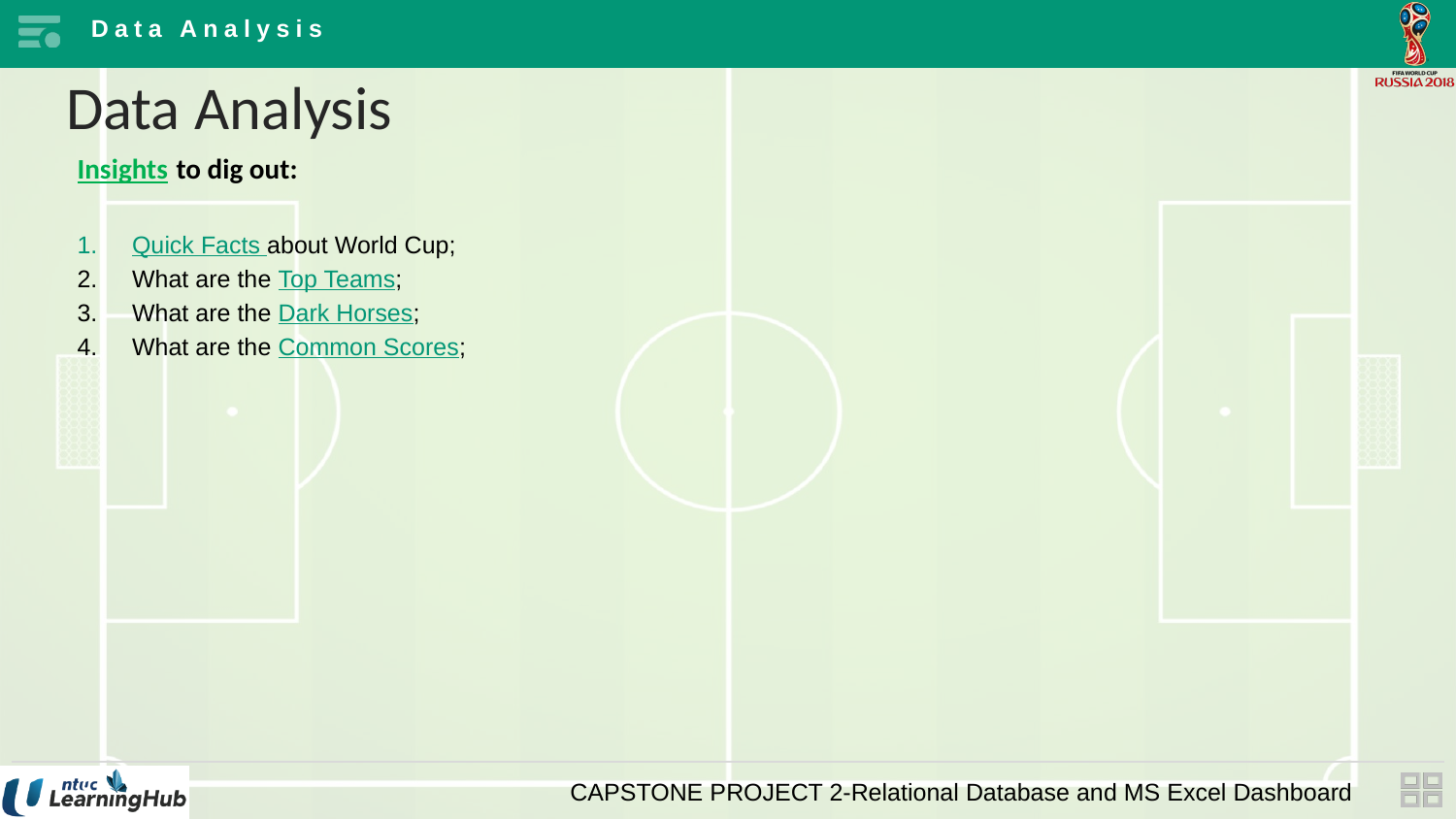

Data Analysis
Data Analysis
Insights to dig out:

Quick Facts about World Cup;
What are the Top Teams;
What are the Dark Horses;
What are the Common Scores;